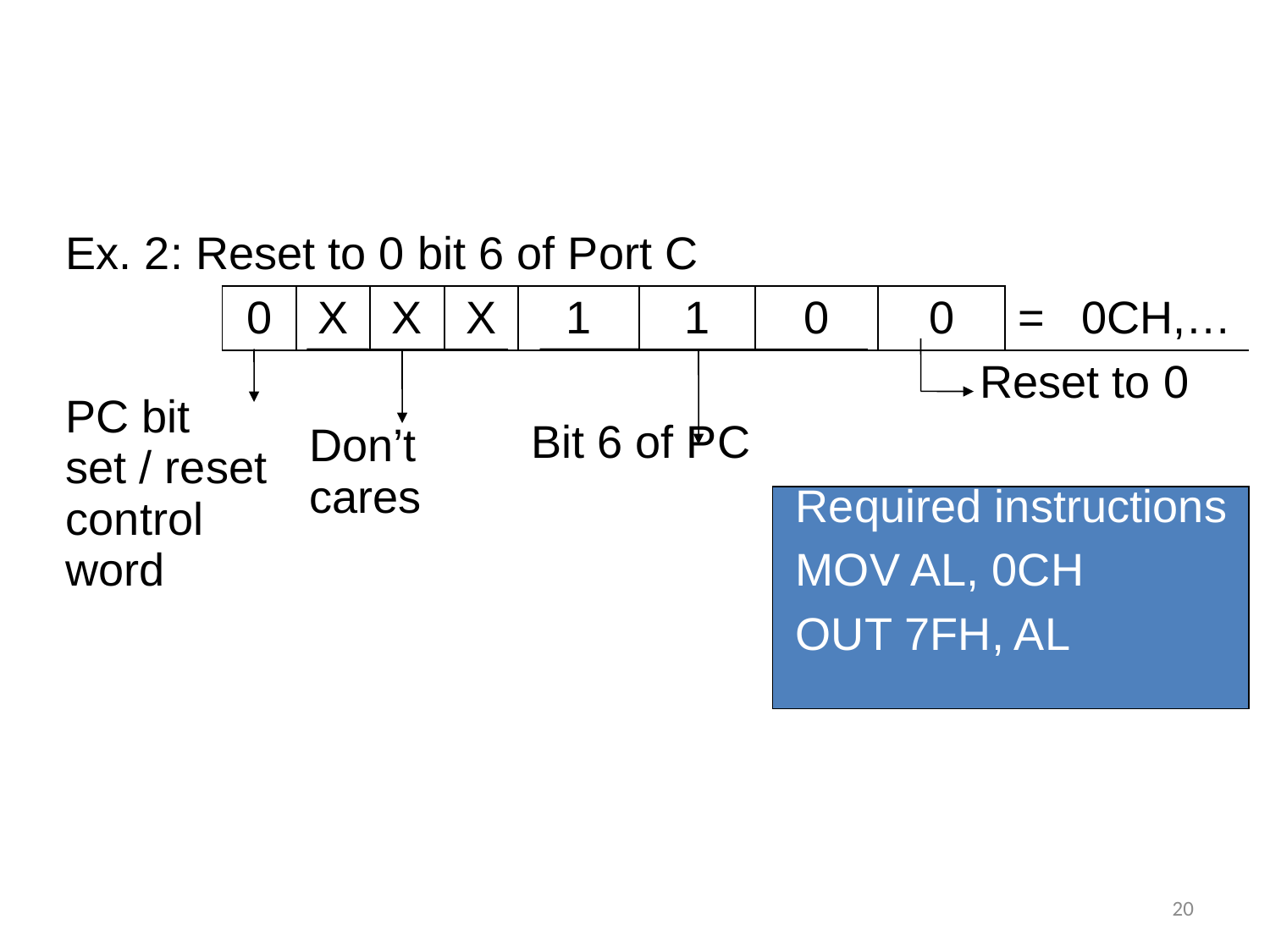

| Ex. 2: Reset to 0 bit 6 of Port C |  |  |  |  |  |  |  |  |  |  |  |  |  |  |  |  |
| --- | --- | --- | --- | --- | --- | --- | --- | --- | --- | --- | --- | --- | --- | --- | --- | --- |
|  |  | 0 | X | X | X | 1 |  | 1 |  | 0 |  | 0 | = | 0CH,… |  |  |
| PC bit set / reset control word |  |  |  |  |  | Bit 6 of PC |  |  |  |  |  | Reset to 0 |  |  |  |  |
|  |  |  | Don’t cares |  |  |  |  |  |  |  |  |  |  |  |  |  |
|  |  |  |  |  |  |  |  |  |  |  | Required instructions |  |  |  |  |  |
|  |  |  |  |  |  |  |  |  |  |  | MOV AL, 0CH |  |  |  |  |  |
|  |  |  |  |  |  |  |  |  |  |  | OUT 7FH, AL |  |  |  |  |  |
|  |  |  |  |  |  |  |  |  |  |  |  |  |  |  |  |  |
|  |  |  |  |  |  |  |  |  |  |  |  |  |  |  |  |  |

20